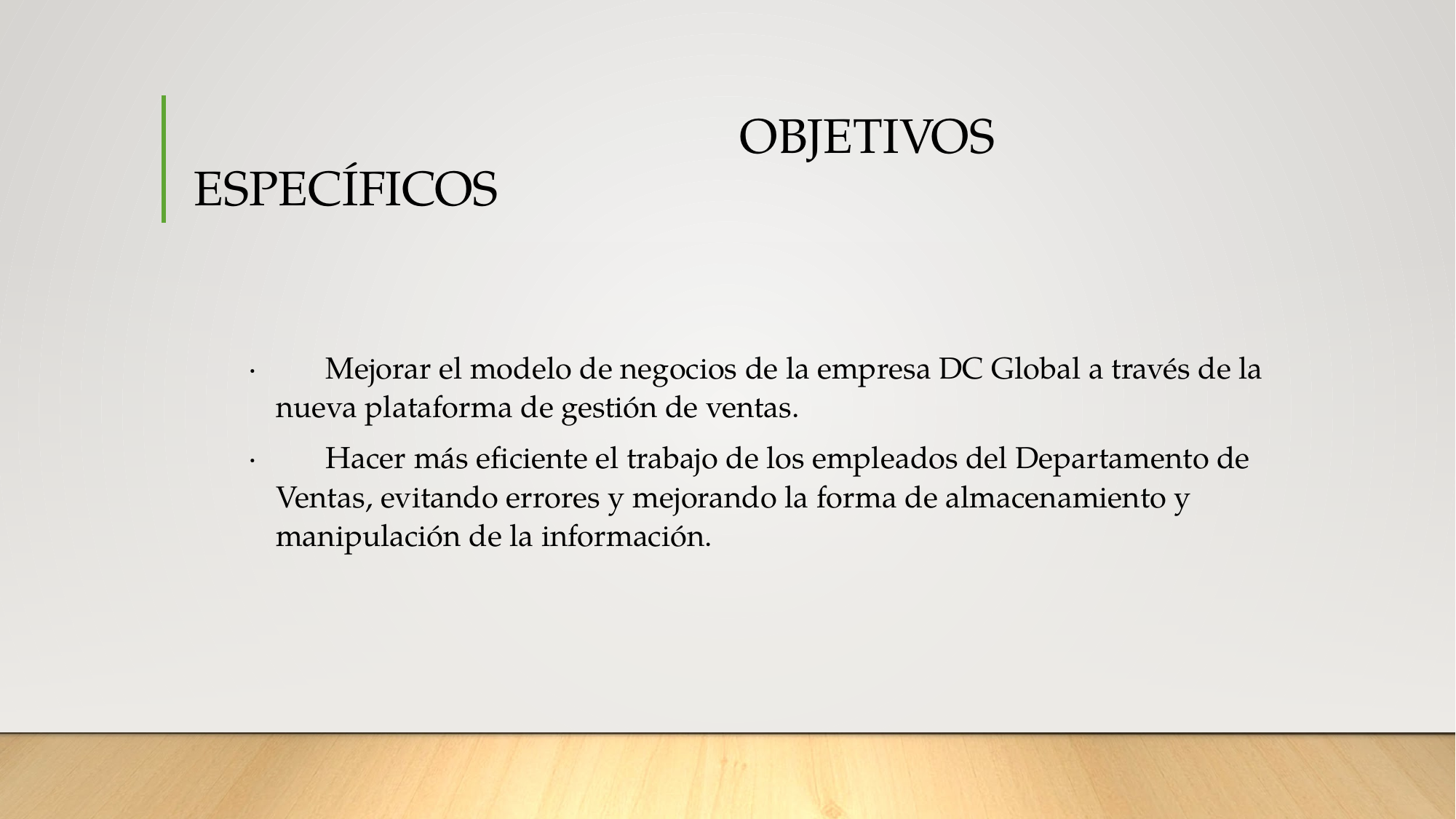

# OBJETIVOS ESPECÍFICOS

·         Mejorar el modelo de negocios de la empresa DC Global a través de la nueva plataforma de gestión de ventas.
·         Hacer más eficiente el trabajo de los empleados del Departamento de Ventas, evitando errores y mejorando la forma de almacenamiento y manipulación de la información.